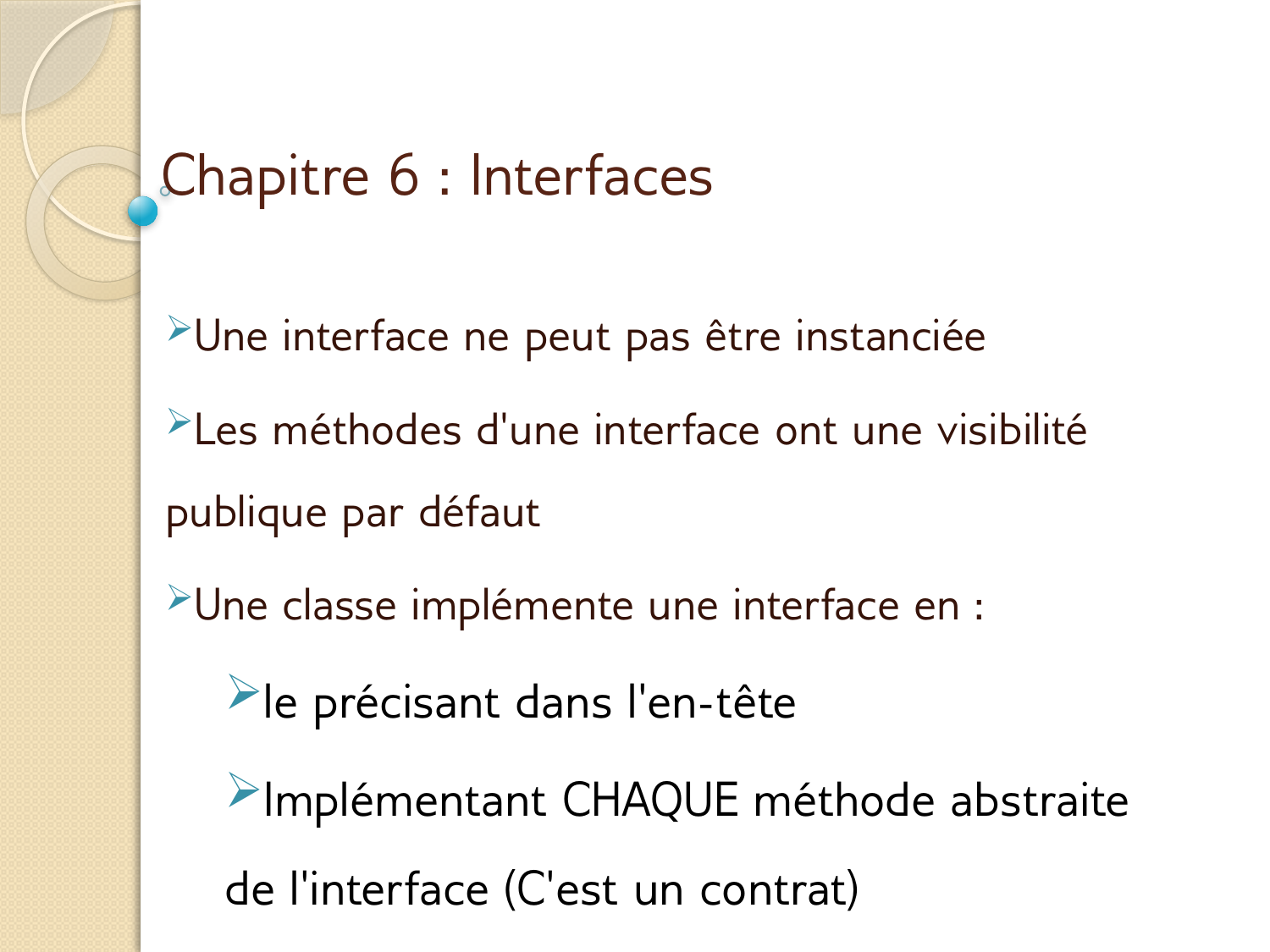

corps de la méthode
# Chapitre 6 : Interfaces

Une interface ne peut pas être instanciée
Les méthodes d'une interface ont une visibilité publique par défaut
Une classe implémente une interface en :
le précisant dans l'en-tête
Implémentant CHAQUE méthode abstraite de l'interface (C'est un contrat)